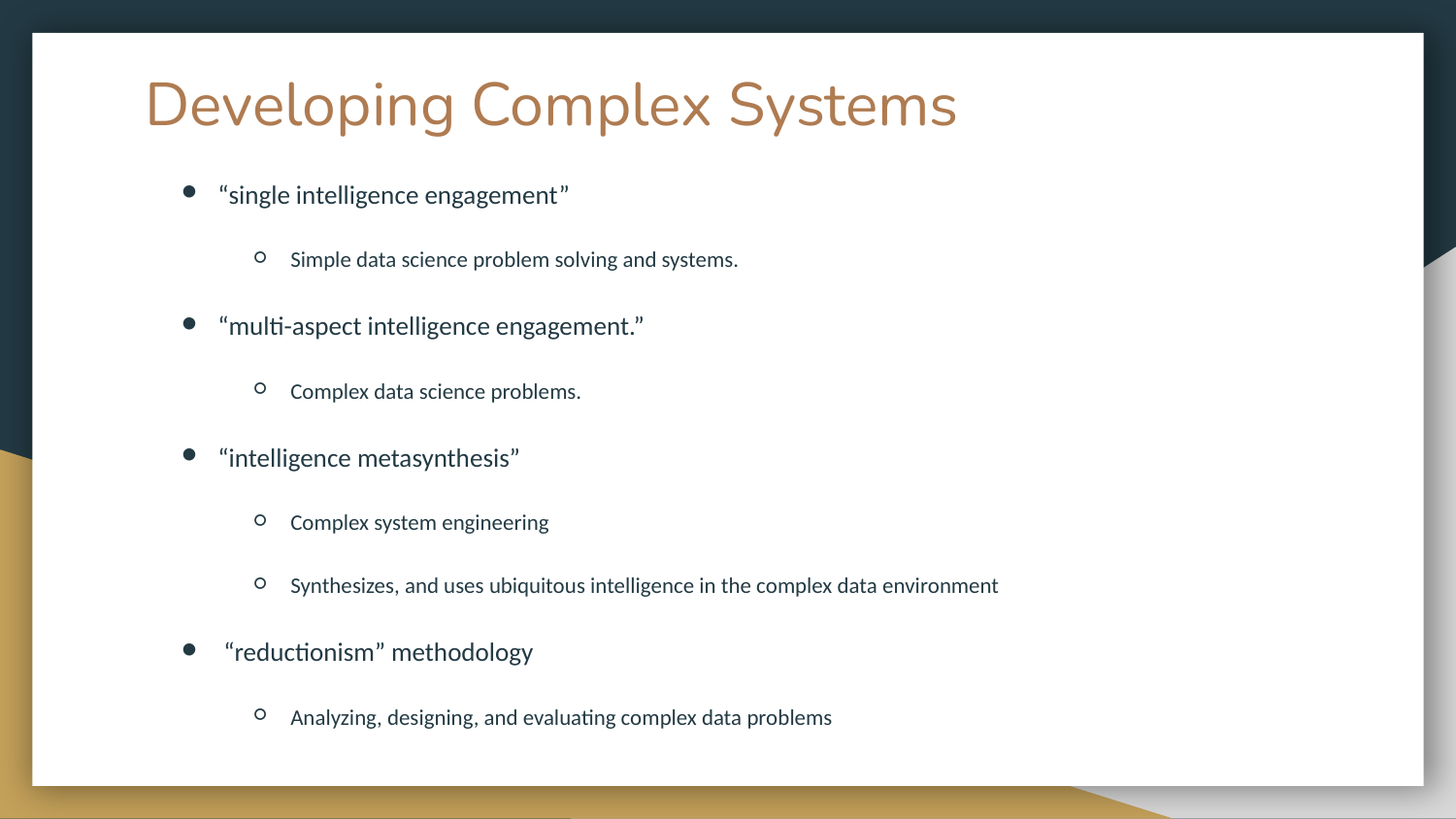

# Developing Complex Systems
“single intelligence engagement”
Simple data science problem solving and systems.
“multi-aspect intelligence engagement.”
Complex data science problems.
“intelligence metasynthesis”
Complex system engineering
Synthesizes, and uses ubiquitous intelligence in the complex data environment
 “reductionism” methodology
Analyzing, designing, and evaluating complex data problems